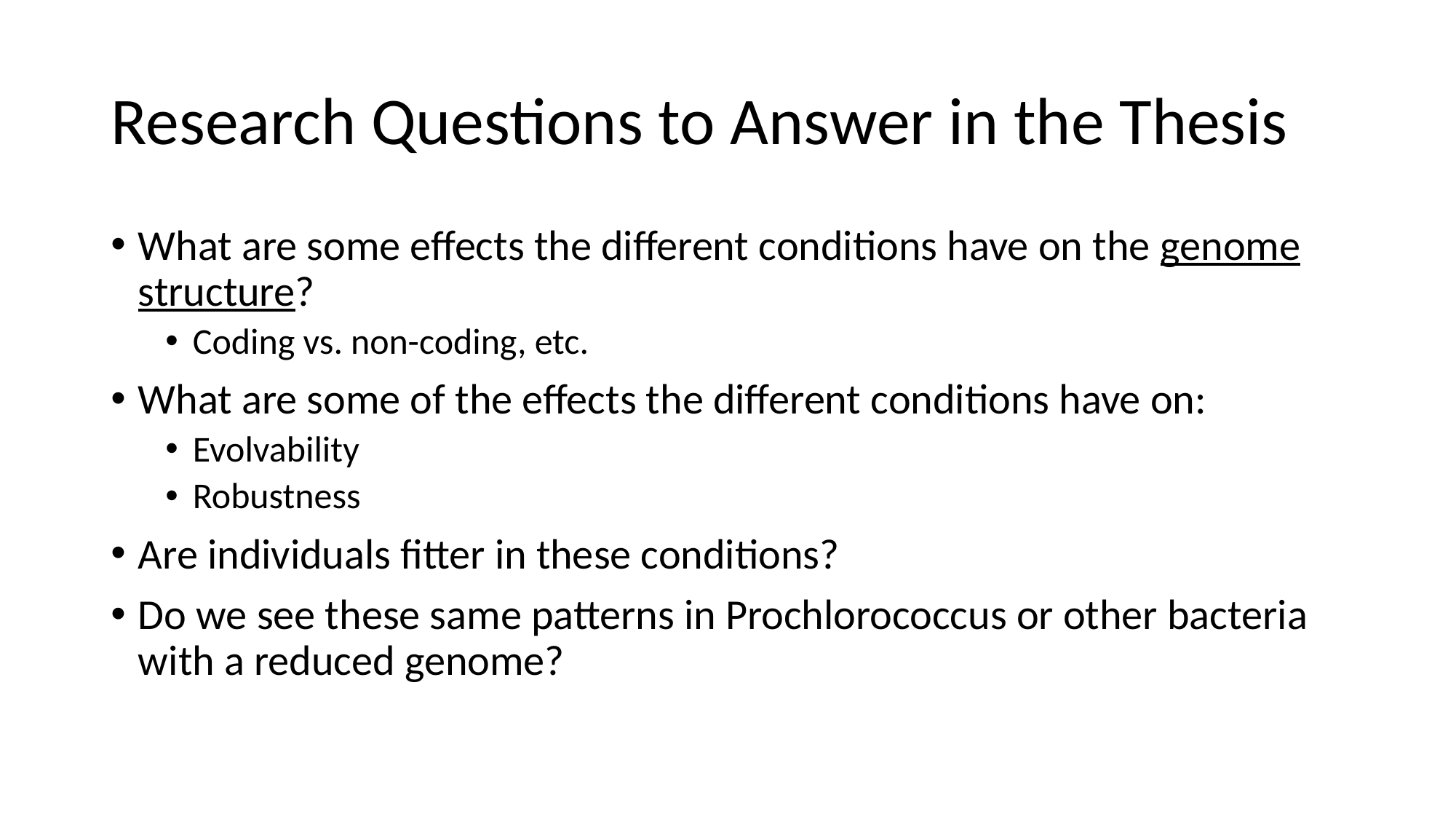

# Research Questions to Answer in the Thesis
What are some effects the different conditions have on the genome structure?
Coding vs. non-coding, etc.
What are some of the effects the different conditions have on:
Evolvability
Robustness
Are individuals fitter in these conditions?
Do we see these same patterns in Prochlorococcus or other bacteria with a reduced genome?